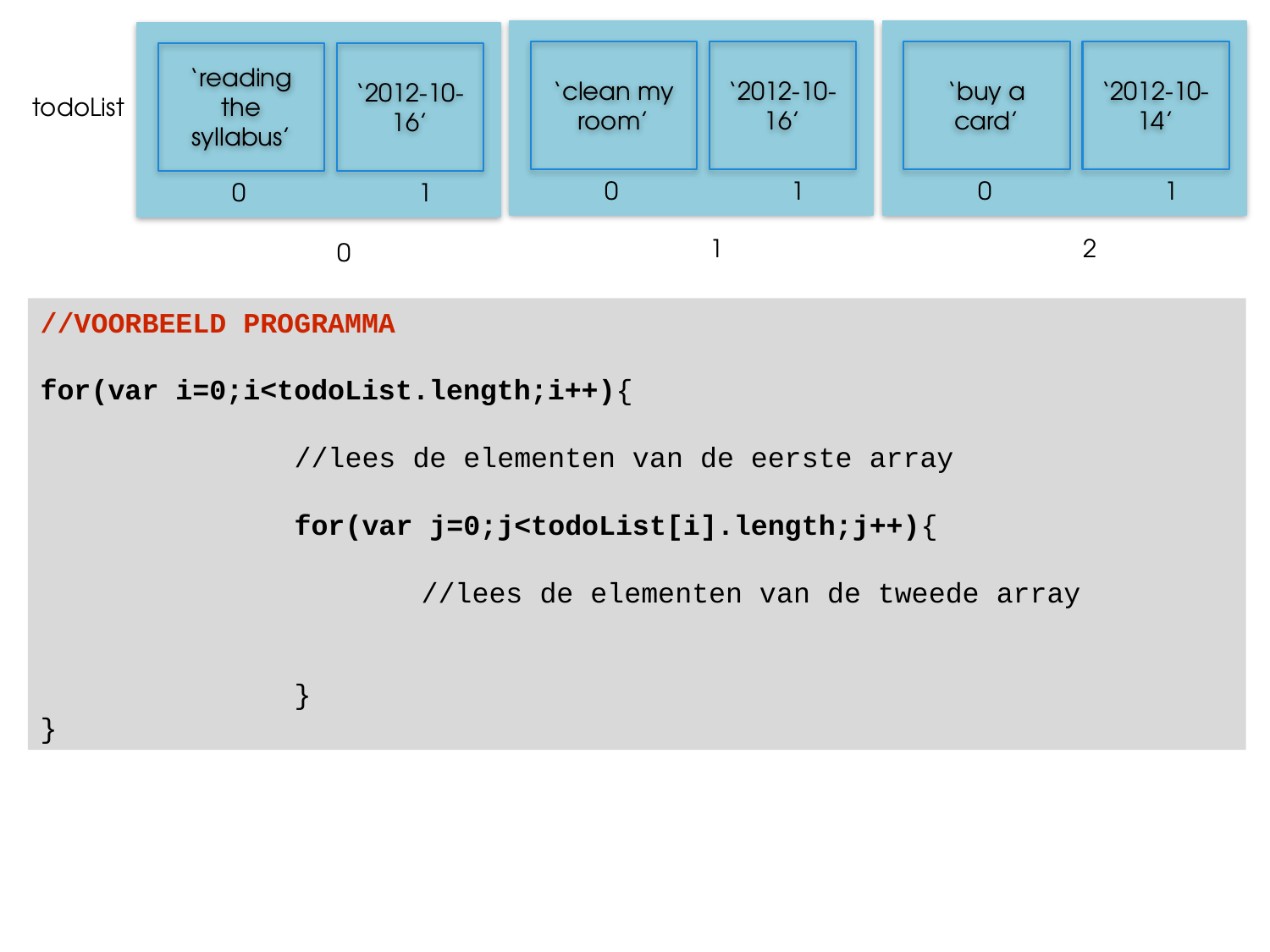

‘2012-10-16’
‘clean my room’
‘2012-10-14’
‘buy a card’
‘2012-10-16’
‘reading the syllabus’
todoList
1
0
1
0
1
0
1
2
0
//VOORBEELD PROGRAMMA

for(var i=0;i<todoList.length;i++){

		//lees de elementen van de eerste array

		for(var j=0;j<todoList[i].length;j++){

			//lees de elementen van de tweede array

		}
}